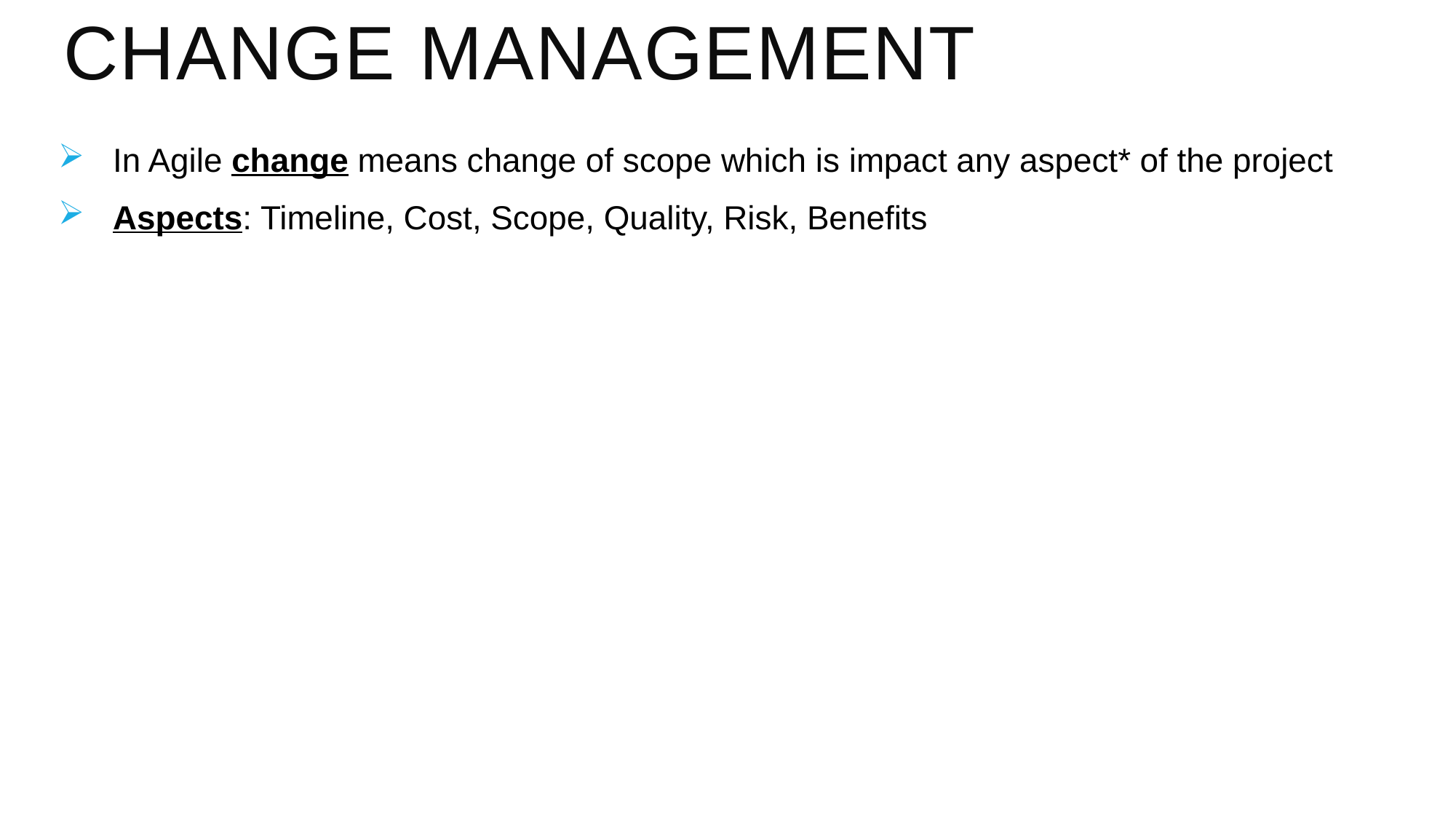

# Change management
In Agile change means change of scope which is impact any aspect* of the project
Aspects: Timeline, Cost, Scope, Quality, Risk, Benefits